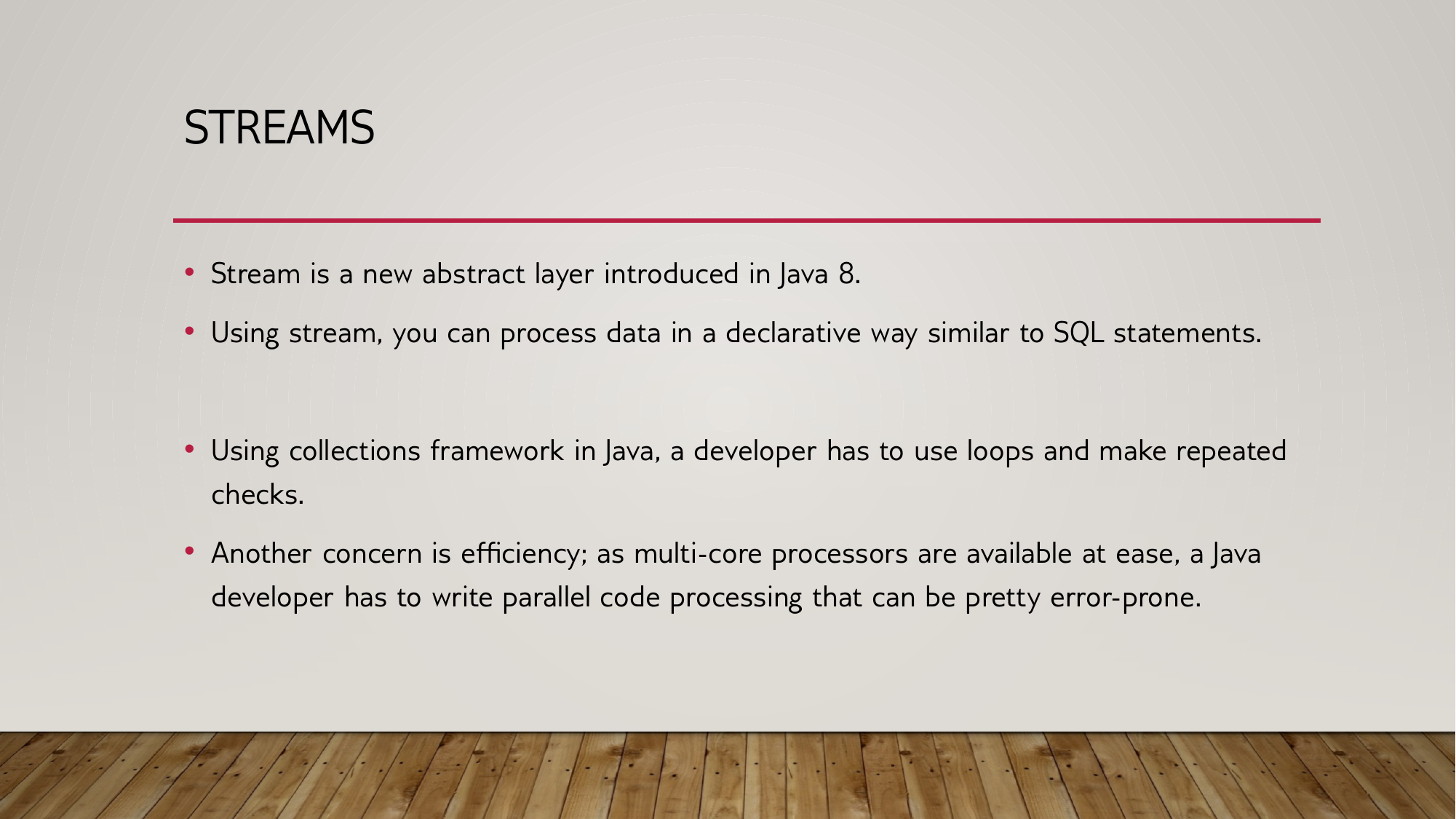

# streams
Stream is a new abstract layer introduced in Java 8.
Using stream, you can process data in a declarative way similar to SQL statements.

Using collections framework in Java, a developer has to use loops and make repeated checks.
Another concern is efficiency; as multi-core processors are available at ease, a Java developer has to write parallel code processing that can be pretty error-prone.